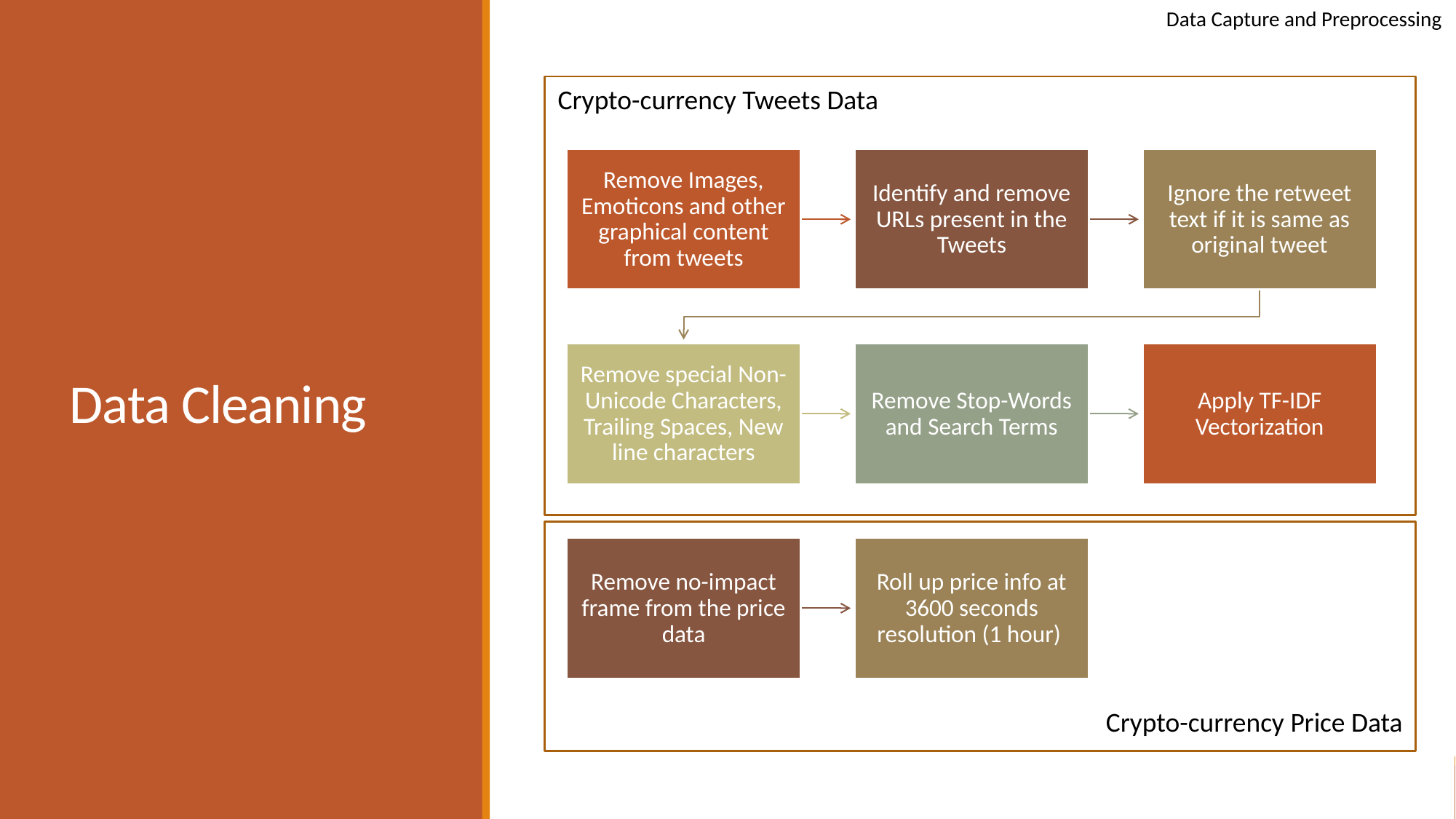

Data Capture and Preprocessing
# Data Cleaning

Remove Images, Emoticons and other graphical content from tweets

Identify and remove URLs present in the Tweets

Ignore the retweet text if it is same as original tweet

Remove special Non-Unicode Characters, Trailing Spaces, New line characters

Remove Stop-Words and Search Terms

Apply TF-IDF Vectorization

Remove no-impact frame from the price data
Roll up price info at 3600 seconds resolution (1 hour)

Crypto-currency Tweets Data

Crypto-currency Price Data